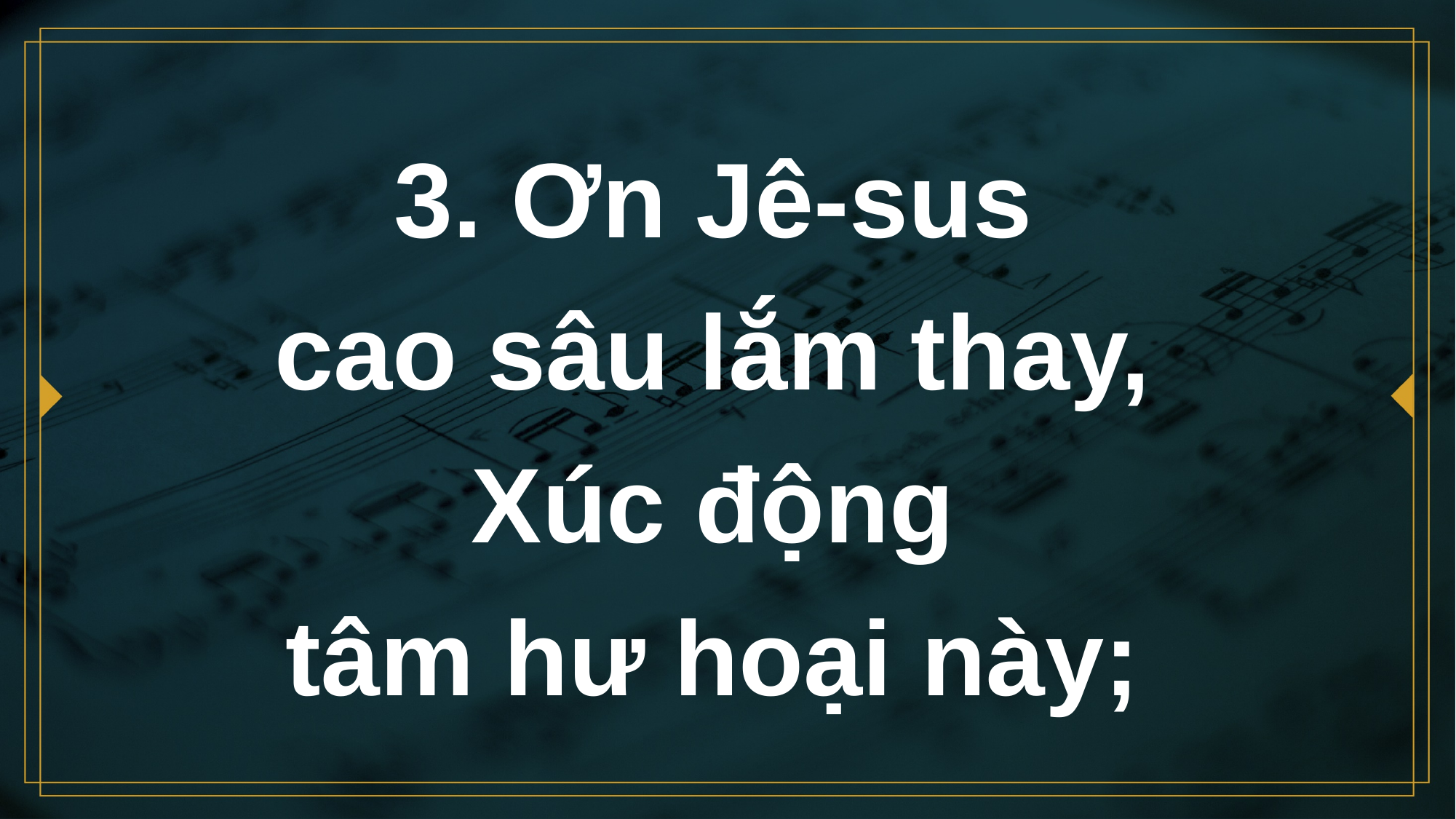

# 3. Ơn Jê-sus cao sâu lắm thay, Xúc động tâm hư hoại này;